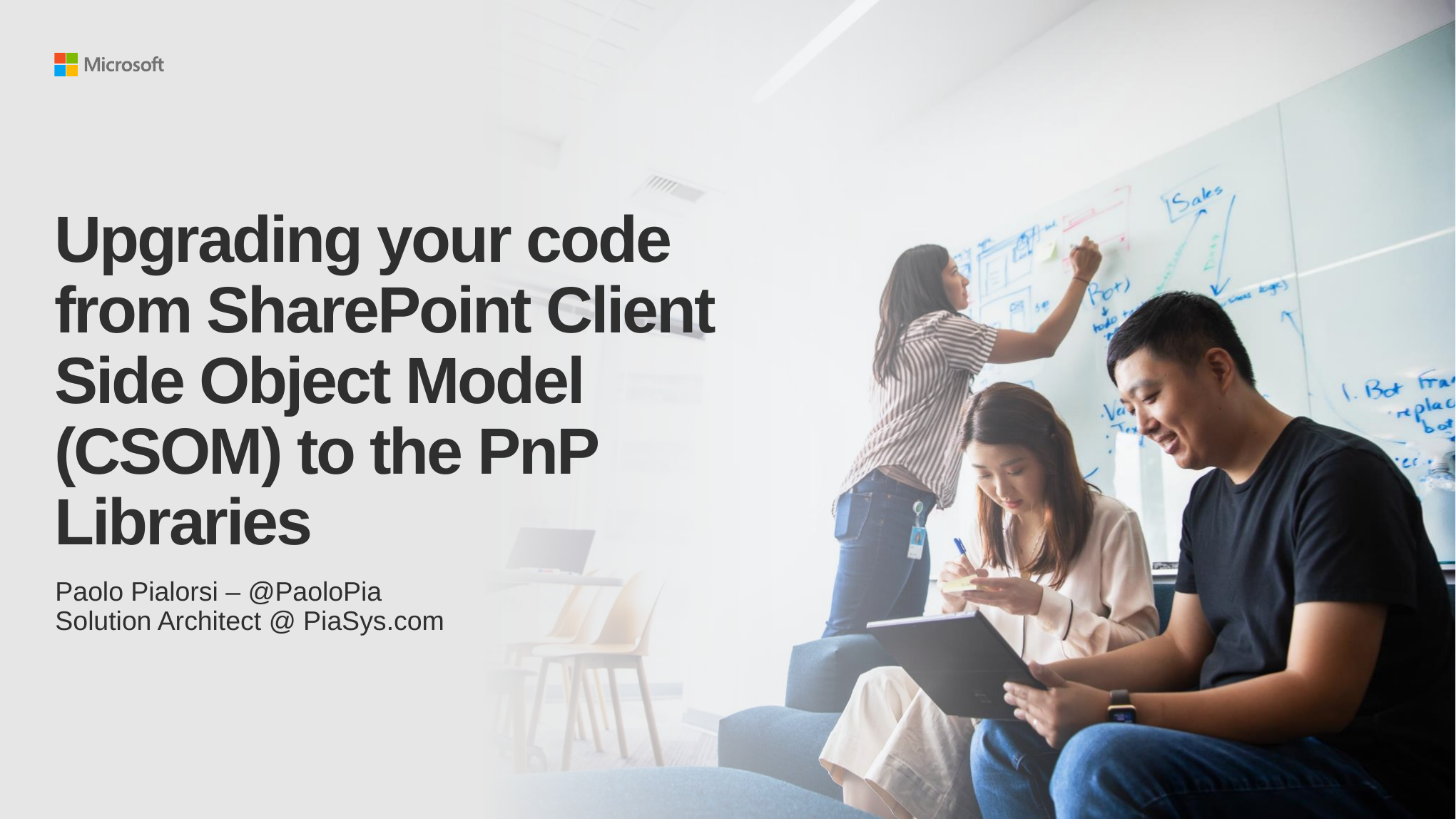

# Upgrading your code from SharePoint Client Side Object Model (CSOM) to the PnP Libraries
Paolo Pialorsi – @PaoloPia
Solution Architect @ PiaSys.com